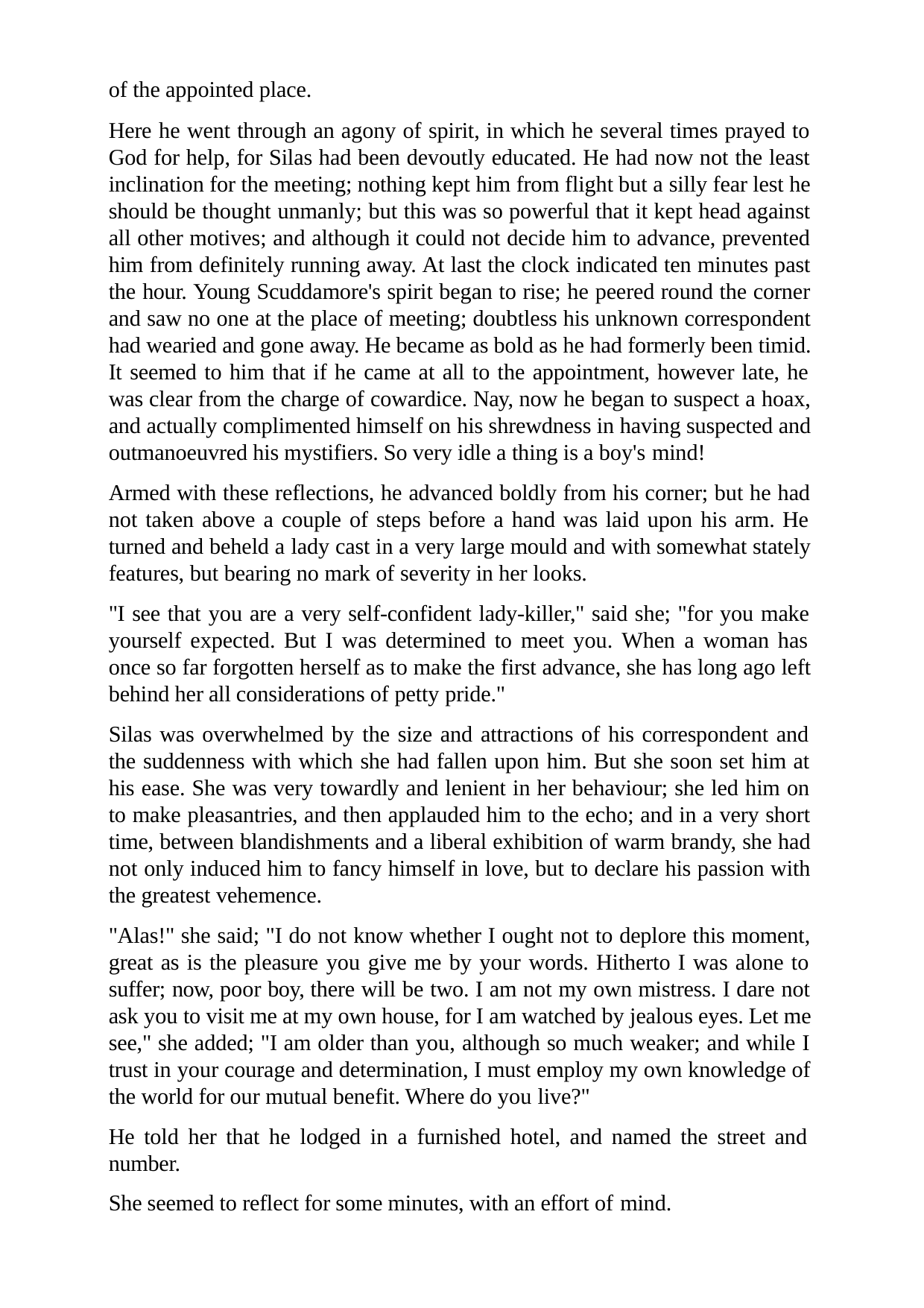

of the appointed place.
Here he went through an agony of spirit, in which he several times prayed to  God for help, for Silas had been devoutly educated. He had now not the least  inclination for the meeting; nothing kept him from flight but a silly fear lest he  should be thought unmanly; but this was so powerful that it kept head against  all other motives; and although it could not decide him to advance, prevented  him from definitely running away. At last the clock indicated ten minutes past  the hour. Young Scuddamore's spirit began to rise; he peered round the corner  and saw no one at the place of meeting; doubtless his unknown correspondent  had wearied and gone away. He became as bold as he had formerly been timid.  It seemed to him that if he came at all to the appointment, however late, he  was clear from the charge of cowardice. Nay, now he began to suspect a hoax,  and actually complimented himself on his shrewdness in having suspected and  outmanoeuvred his mystifiers. So very idle a thing is a boy's mind!
Armed with these reflections, he advanced boldly from his corner; but he had  not taken above a couple of steps before a hand was laid upon his arm. He  turned and beheld a lady cast in a very large mould and with somewhat stately  features, but bearing no mark of severity in her looks.
"I see that you are a very self-confident lady-killer," said she; "for you make  yourself expected. But I was determined to meet you. When a woman has  once so far forgotten herself as to make the first advance, she has long ago left  behind her all considerations of petty pride."
Silas was overwhelmed by the size and attractions of his correspondent and  the suddenness with which she had fallen upon him. But she soon set him at  his ease. She was very towardly and lenient in her behaviour; she led him on  to make pleasantries, and then applauded him to the echo; and in a very short  time, between blandishments and a liberal exhibition of warm brandy, she had  not only induced him to fancy himself in love, but to declare his passion with  the greatest vehemence.
"Alas!" she said; "I do not know whether I ought not to deplore this moment,  great as is the pleasure you give me by your words. Hitherto I was alone to  suffer; now, poor boy, there will be two. I am not my own mistress. I dare not  ask you to visit me at my own house, for I am watched by jealous eyes. Let me  see," she added; "I am older than you, although so much weaker; and while I  trust in your courage and determination, I must employ my own knowledge of  the world for our mutual benefit. Where do you live?"
He told her that he lodged in a furnished hotel, and named the street and  number.
She seemed to reflect for some minutes, with an effort of mind.